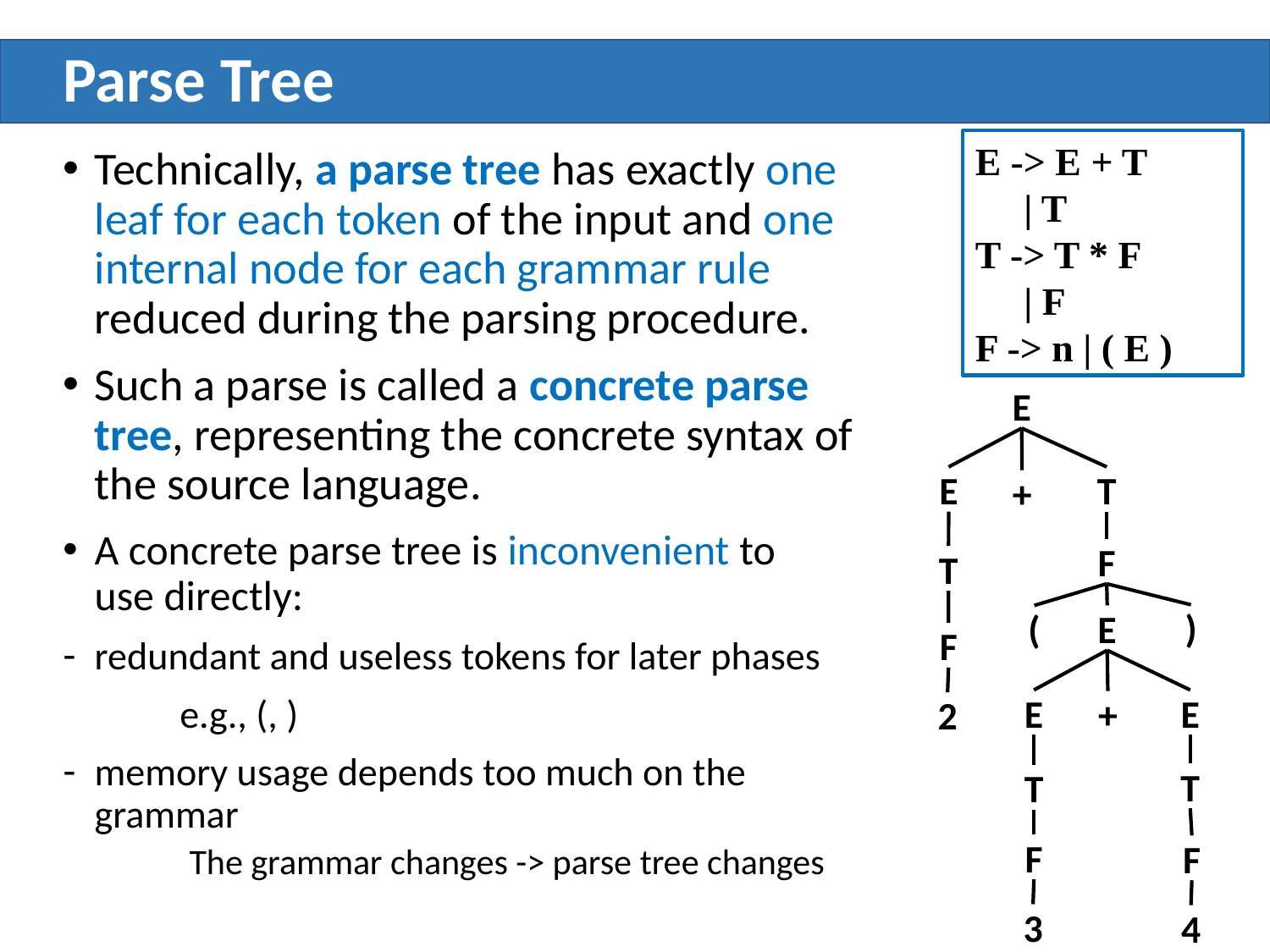

# Parse Tree
E -> E + T
     | T
T -> T * F
     | F
F -> n | ( E )
Technically, a parse tree has exactly one leaf for each token of the input and one internal node for each grammar rule reduced during the parsing procedure.
Such a parse is called a concrete parse tree, representing the concrete syntax of the source language.
E
T
E
+
F
T
)
E
(
F
E
E
+
2
T
T
F
F
3
4
A concrete parse tree is inconvenient to use directly:
redundant and useless tokens for later phases
	e.g., (, )
memory usage depends too much on the grammar
The grammar changes -> parse tree changes